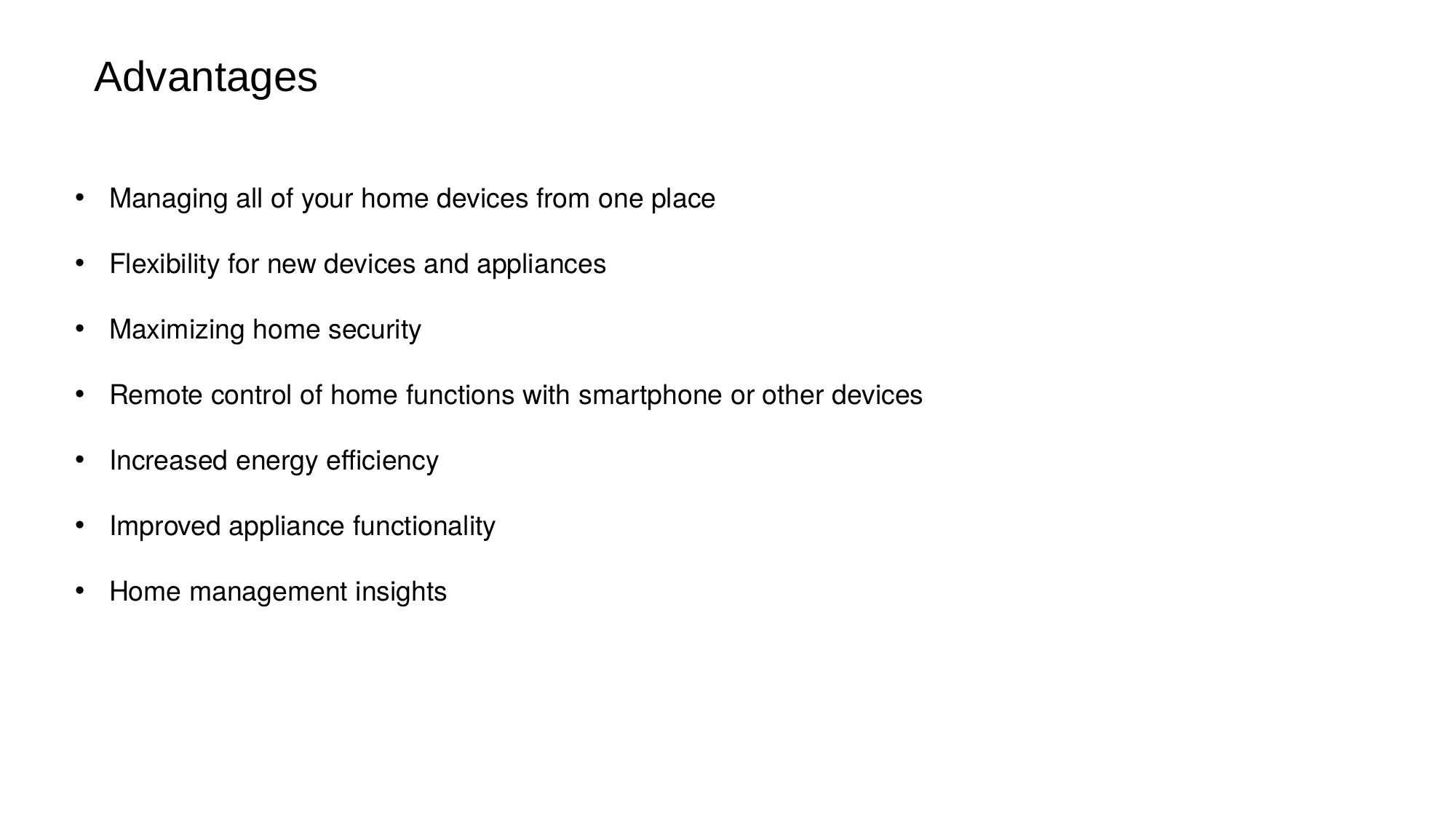

Advantages

Managing all of your home devices from one place

Flexibility for new devices and appliances

Maximizing home security

Remote control of home functions with smartphone or other devices

Increased energy efficiency

Improved appliance functionality

Home management insights